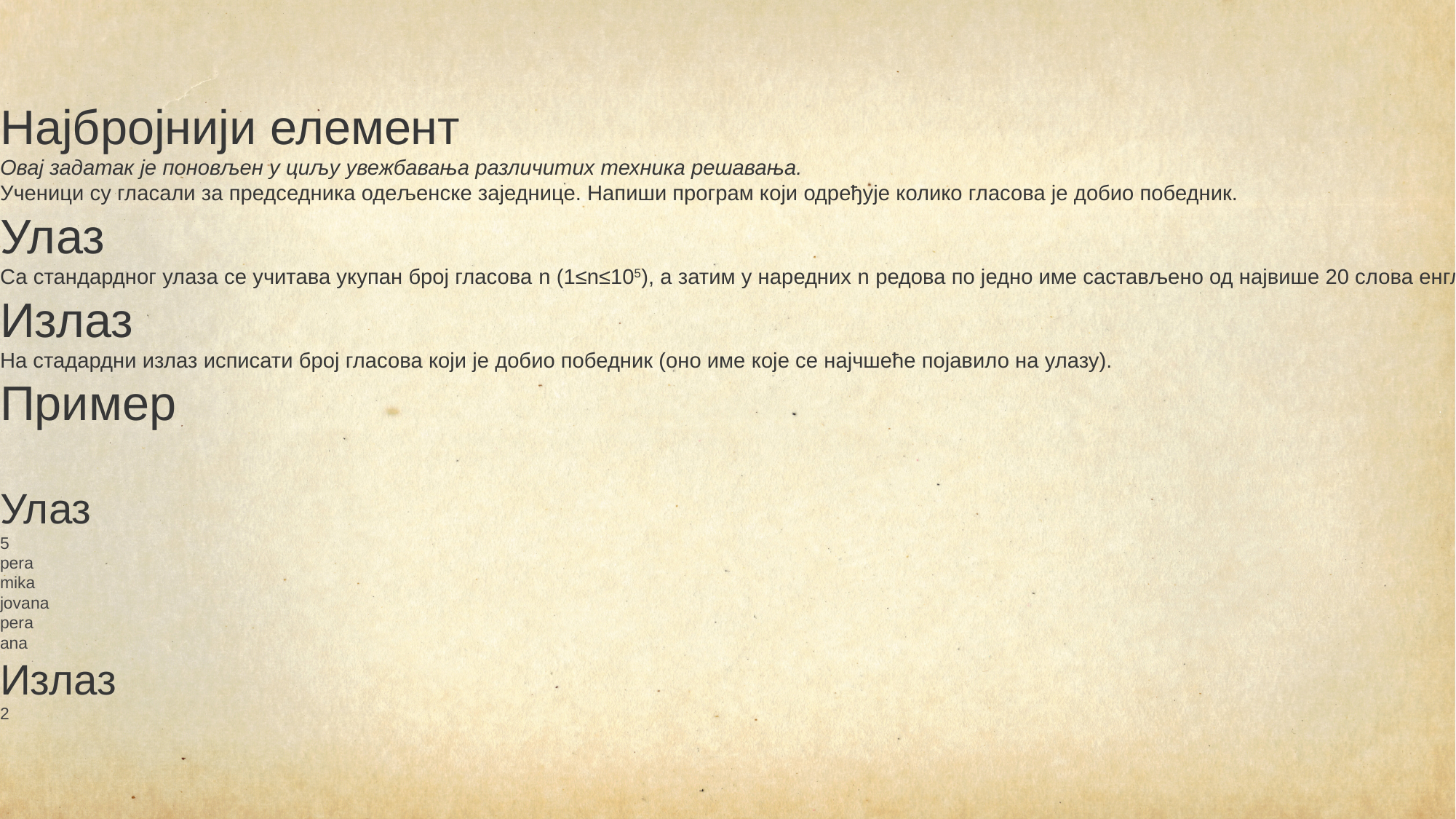

Најбројнији елемент
Овај задатак је поновљен у циљу увежбавања различитих техника решавања.
Ученици су гласали за председника одељенске заједнице. Напиши програм који одређује колико гласова је добио победник.
Улаз
Са стандардног улаза се учитава укупан број гласова n (1≤n≤105), а затим у наредних n редова по једно име састављено од највише 20 слова енглеске абецеде.
Излаз
На стадардни излаз исписати број гласова који је добио победник (оно име које се најчшеће појавило на улазу).
Пример

Улаз
5
pera
mika
jovana
pera
ana
Излаз
2